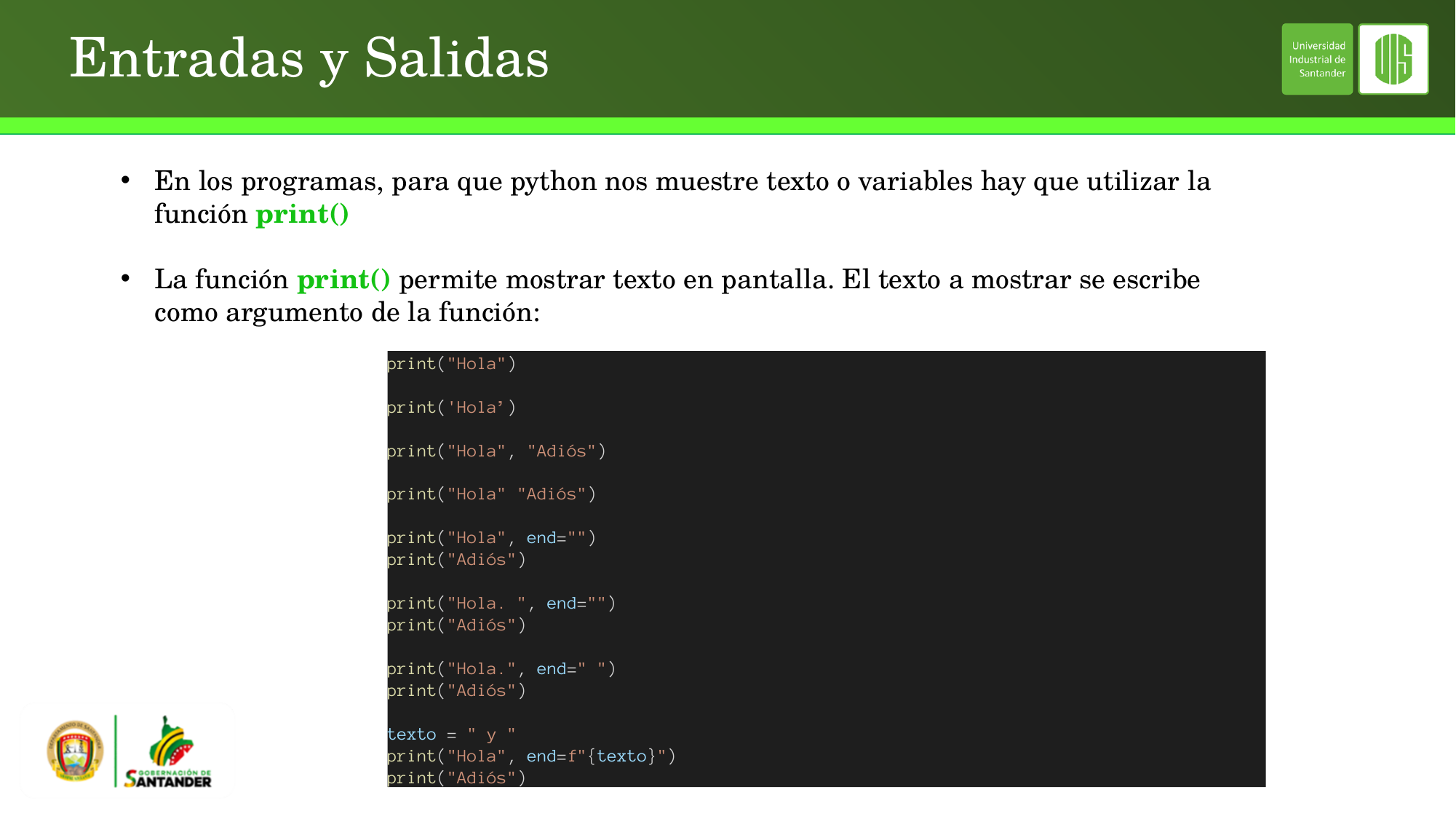

# Entradas y Salidas
En los programas, para que python nos muestre texto o variables hay que utilizar la función print()

La función print() permite mostrar texto en pantalla. El texto a mostrar se escribe como argumento de la función:
print("Hola")

print('Hola’)

print("Hola", "Adiós")

print("Hola" "Adiós")

print("Hola", end="")
print("Adiós")

print("Hola. ", end="")
print("Adiós")

print("Hola.", end=" ")
print("Adiós")

texto = " y "
print("Hola", end=f"{texto}")
print("Adiós")